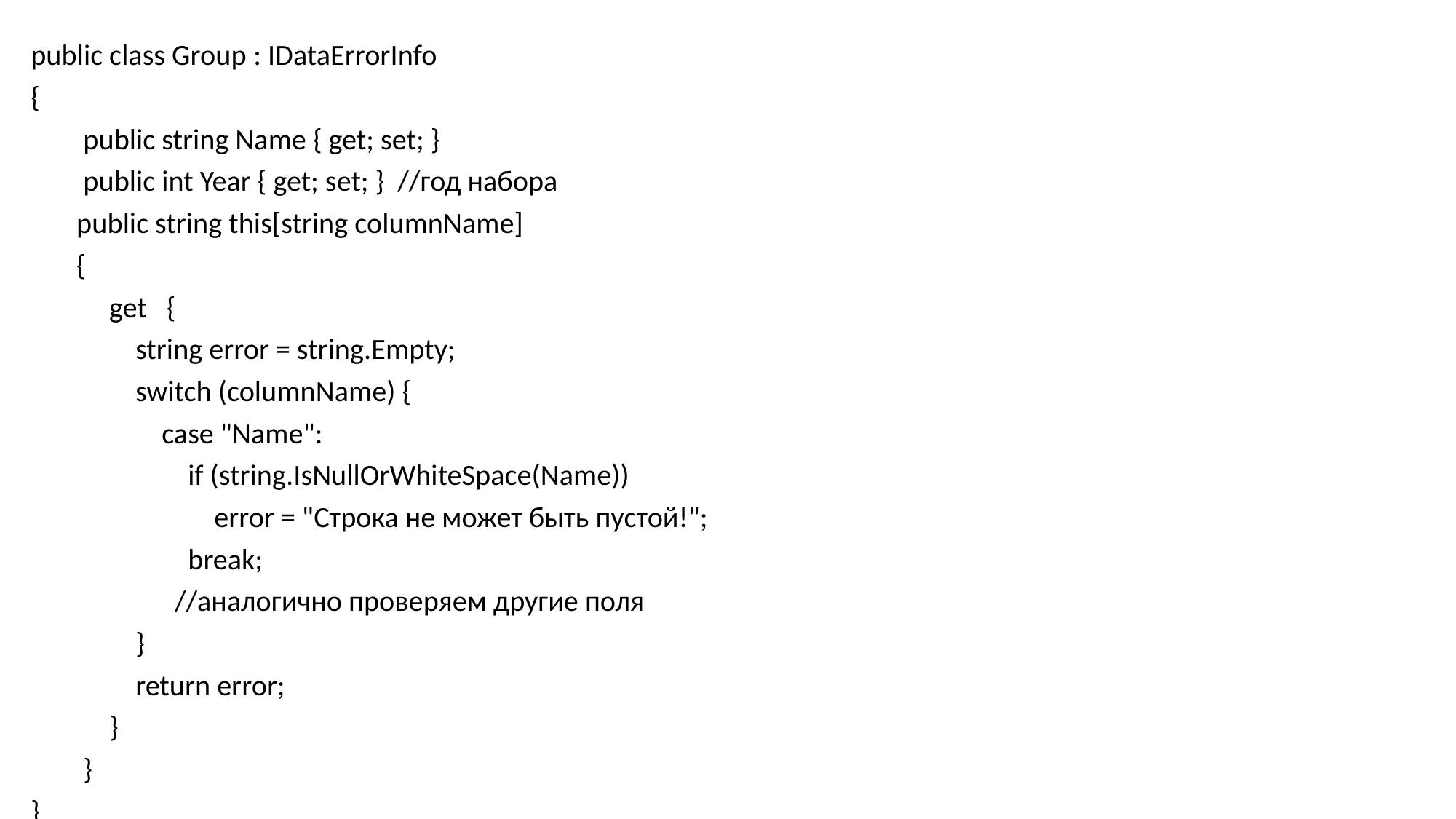

public class Group : IDataErrorInfo
{
        public string Name { get; set; }
        public int Year { get; set; }  //год набора
       public string this[string columnName]
       {
            get   {
                string error = string.Empty;
                switch (columnName) {
                    case "Name":
                        if (string.IsNullOrWhiteSpace(Name))
                            error = "Строка не может быть пустой!";
                        break;
                      //аналогично проверяем другие поля
                }
                return error;
            }
        }
}